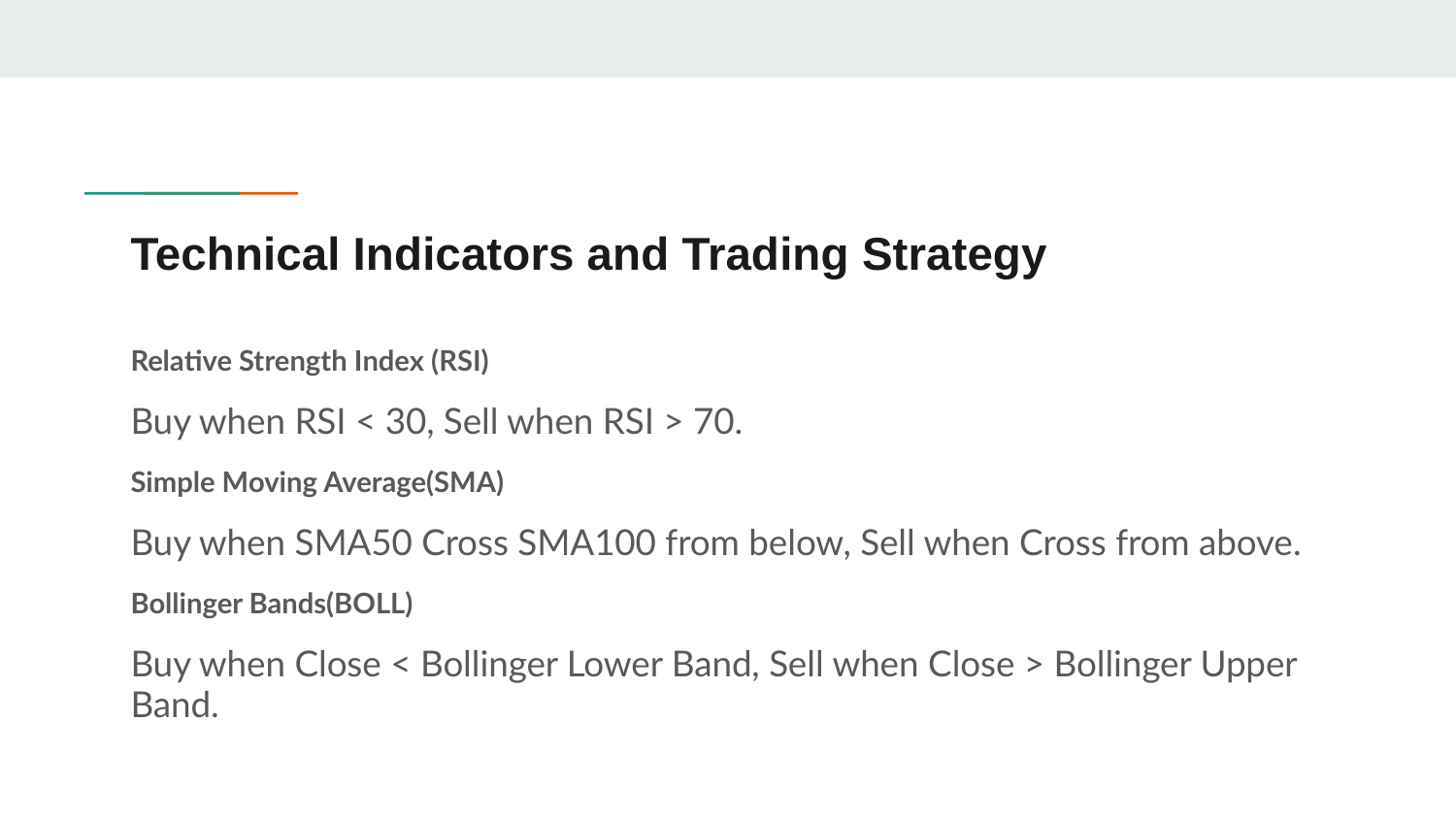

# Technical Indicators and Trading Strategy
Relative Strength Index (RSI)
Buy when RSI < 30, Sell when RSI > 70.
Simple Moving Average(SMA)
Buy when SMA50 Cross SMA100 from below, Sell when Cross from above.
Bollinger Bands(BOLL)
Buy when Close < Bollinger Lower Band, Sell when Close > Bollinger Upper Band.